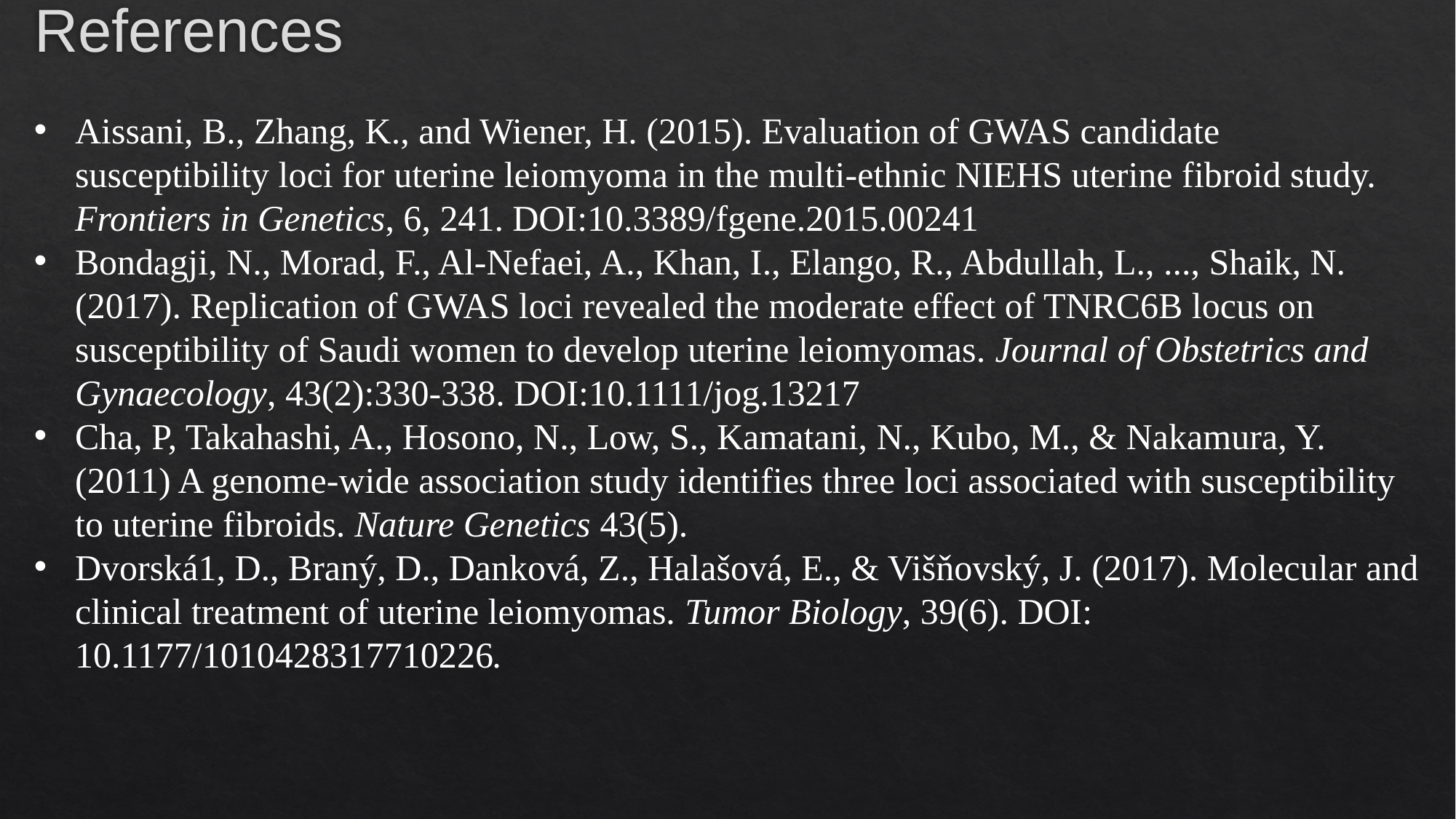

# References
Aissani, B., Zhang, K., and Wiener, H. (2015). Evaluation of GWAS candidate susceptibility loci for uterine leiomyoma in the multi-ethnic NIEHS uterine fibroid study. Frontiers in Genetics, 6, 241. DOI:10.3389/fgene.2015.00241
Bondagji, N., Morad, F., Al-Nefaei, A., Khan, I., Elango, R., Abdullah, L., ..., Shaik, N. (2017). Replication of GWAS loci revealed the moderate effect of TNRC6B locus on susceptibility of Saudi women to develop uterine leiomyomas. Journal of Obstetrics and Gynaecology, 43(2):330-338. DOI:10.1111/jog.13217
Cha, P, Takahashi, A., Hosono, N., Low, S., Kamatani, N., Kubo, M., & Nakamura, Y. (2011) A genome-wide association study identifies three loci associated with susceptibility to uterine fibroids. Nature Genetics 43(5).
Dvorská1, D., Braný, D., Danková, Z., Halašová, E., & Višňovský, J. (2017). Molecular and clinical treatment of uterine leiomyomas. Tumor Biology, 39(6). DOI: 10.1177/1010428317710226.